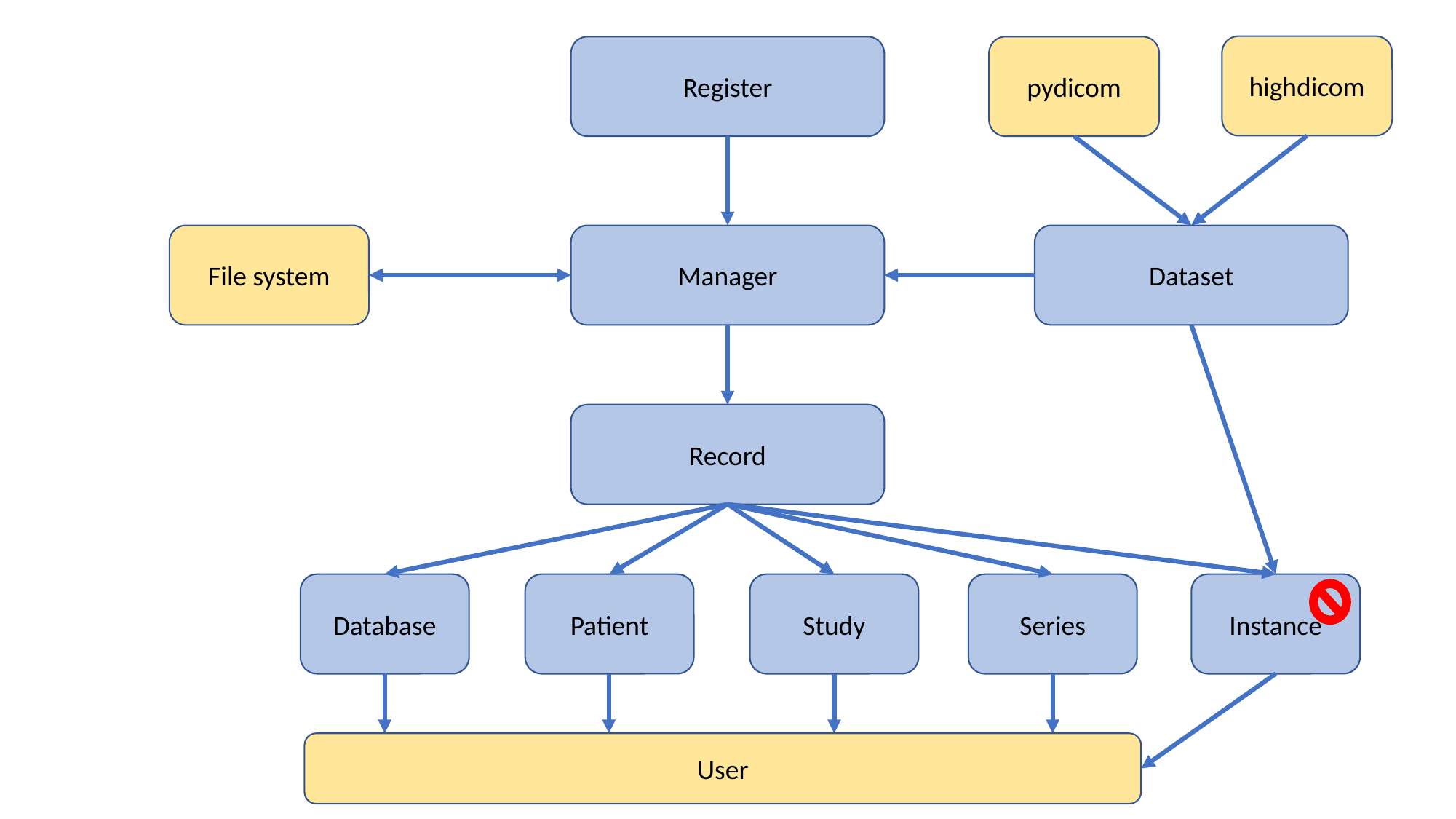

highdicom
Register
pydicom
File system
Manager
Dataset
Record
Database
Patient
Study
Series
Instance

User